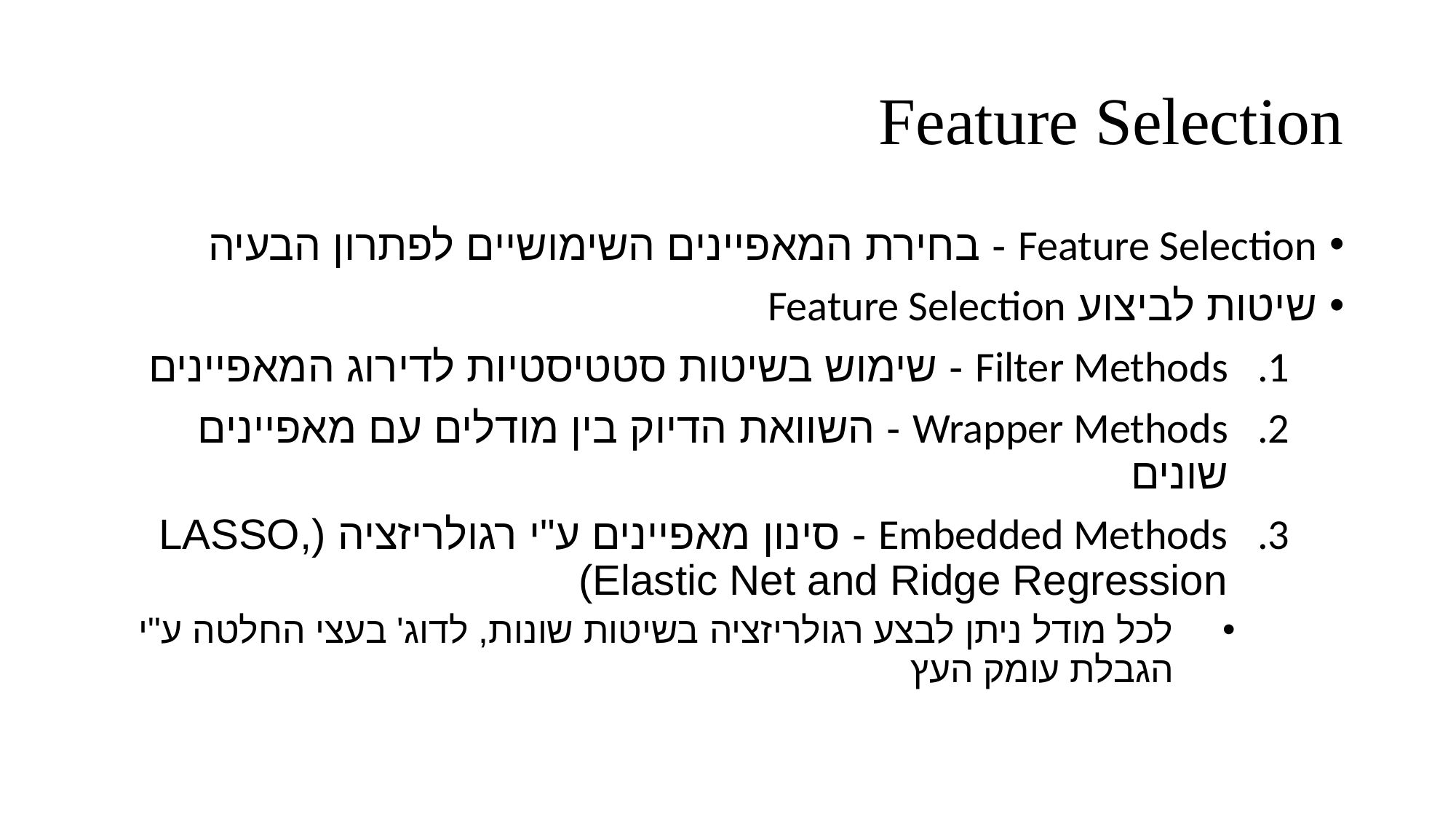

# Feature Selection
Feature Selection - בחירת המאפיינים השימושיים לפתרון הבעיה
שיטות לביצוע Feature Selection
Filter Methods - שימוש בשיטות סטטיסטיות לדירוג המאפיינים
Wrapper Methods - השוואת הדיוק בין מודלים עם מאפיינים שונים
Embedded Methods - סינון מאפיינים ע"י רגולריזציה (LASSO, Elastic Net and Ridge Regression)
לכל מודל ניתן לבצע רגולריזציה בשיטות שונות, לדוג' בעצי החלטה ע"י הגבלת עומק העץ